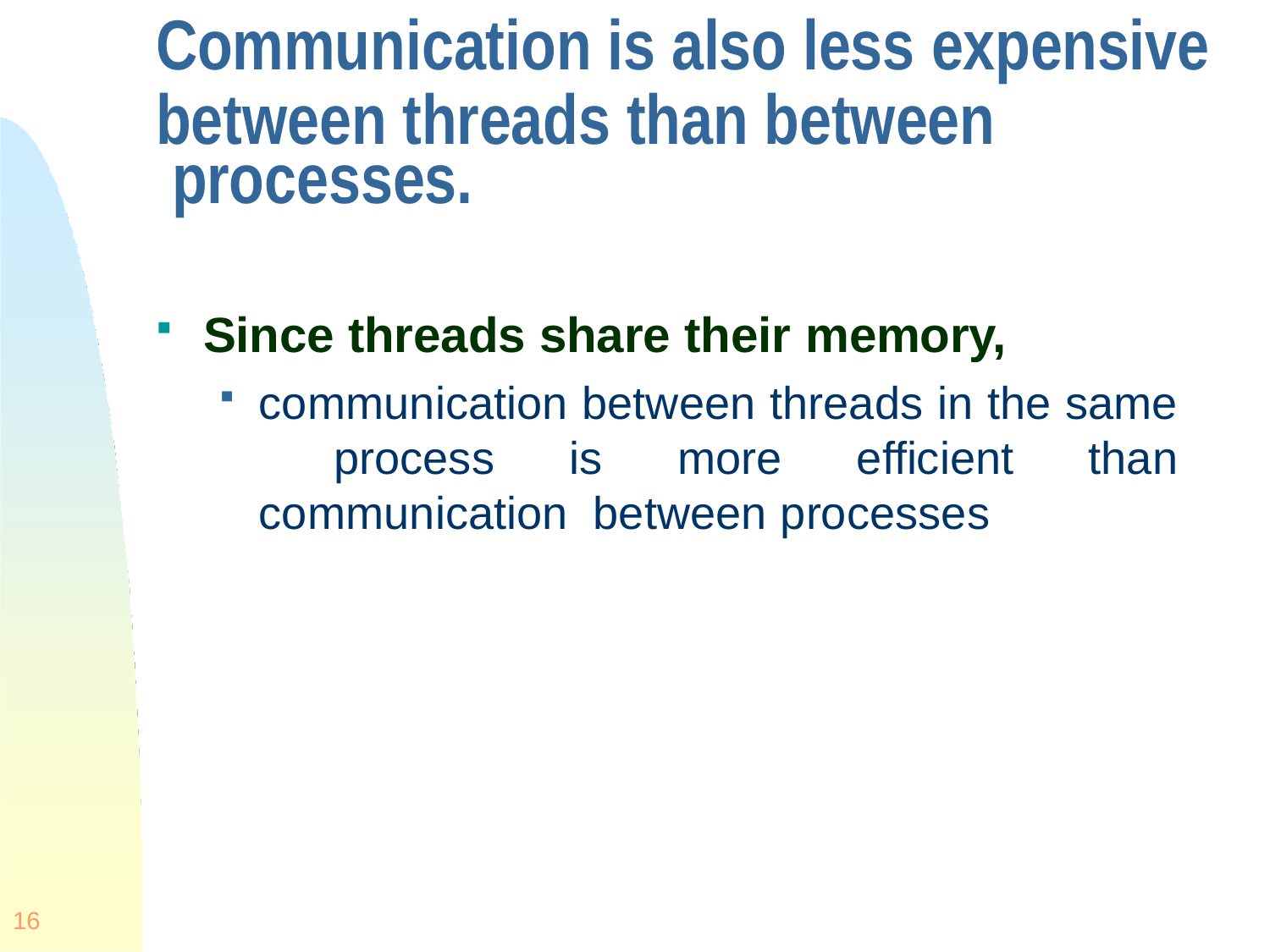

# Communication is also less expensive
between threads than between  processes.
Since threads share their memory,
communication between threads in the same  process is more efficient than communication  between processes
16